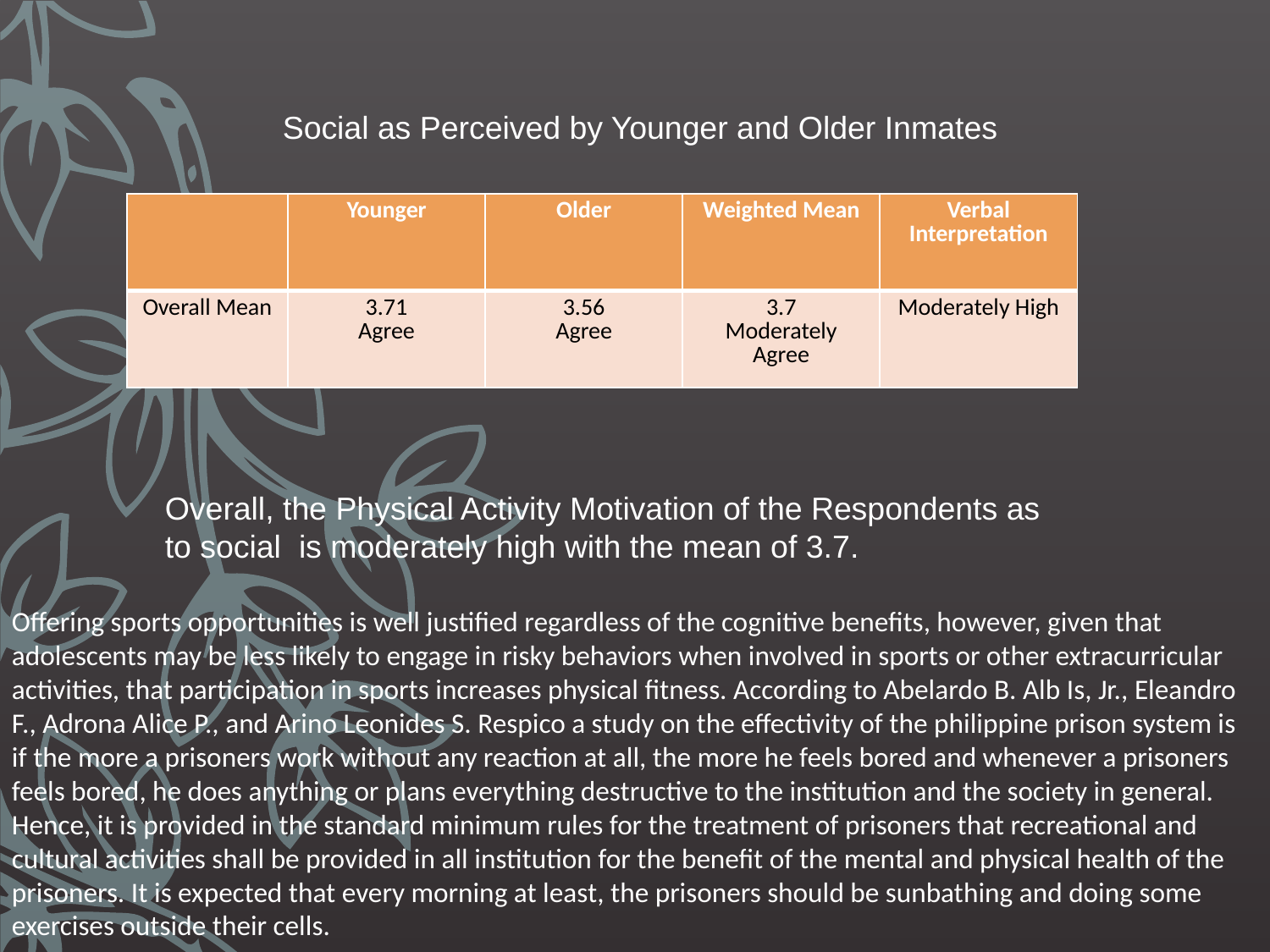

Social as Perceived by Younger and Older Inmates
|  | Younger | Older | Weighted Mean | Verbal Interpretation |
| --- | --- | --- | --- | --- |
| Overall Mean | 3.71 Agree | 3.56 Agree | 3.7 Moderately Agree | Moderately High |
Overall, the Physical Activity Motivation of the Respondents as to social  is moderately high with the mean of 3.7.
Offering sports opportunities is well justified regardless of the cognitive benefits, however, given that adolescents may be less likely to engage in risky behaviors when involved in sports or other extracurricular activities, that participation in sports increases physical fitness. According to Abelardo B. Alb Is, Jr., Eleandro F., Adrona Alice P., and Arino Leonides S. Respico a study on the effectivity of the philippine prison system is if the more a prisoners work without any reaction at all, the more he feels bored and whenever a prisoners feels bored, he does anything or plans everything destructive to the institution and the society in general. Hence, it is provided in the standard minimum rules for the treatment of prisoners that recreational and cultural activities shall be provided in all institution for the benefit of the mental and physical health of the prisoners. It is expected that every morning at least, the prisoners should be sunbathing and doing some exercises outside their cells.